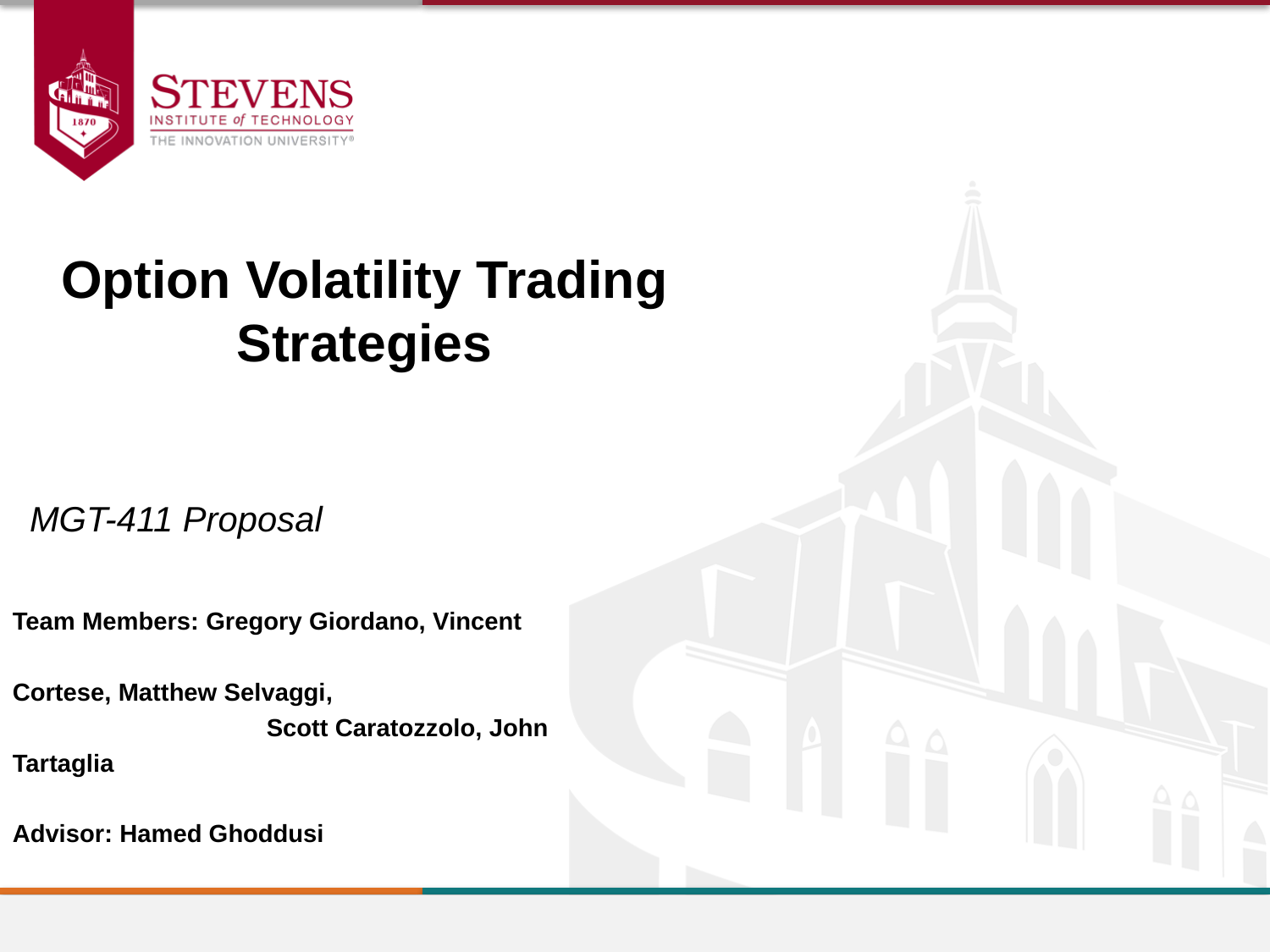

Option Volatility Trading Strategies
MGT-411 Proposal
Team Members: Gregory Giordano, Vincent 				Cortese, Matthew Selvaggi, 				Scott Caratozzolo, John Tartaglia

Advisor: Hamed Ghoddusi